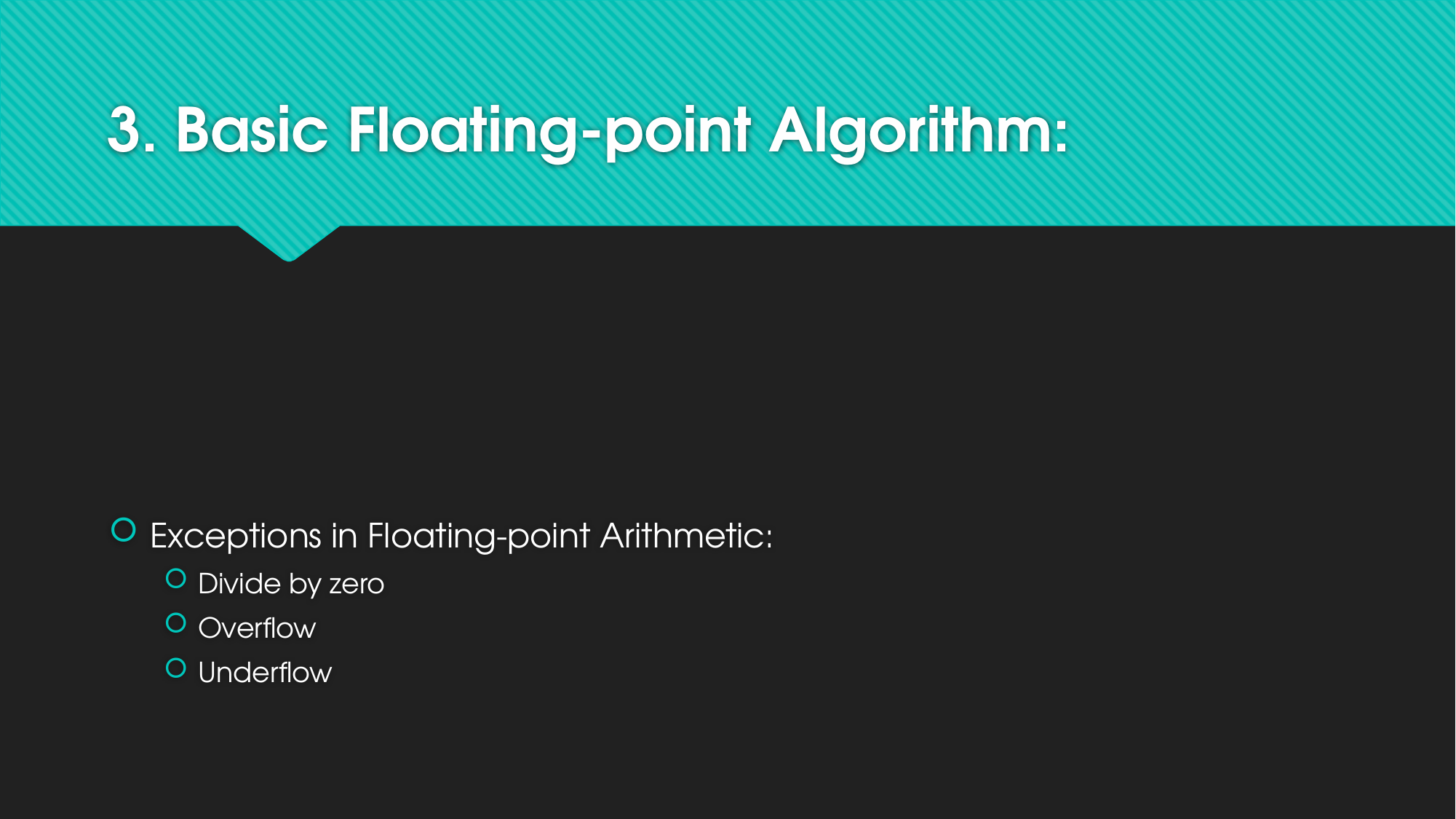

# 3. Basic Floating-point Algorithm:

Exceptions in Floating-point Arithmetic:
Divide by zero
Overflow
Underflow